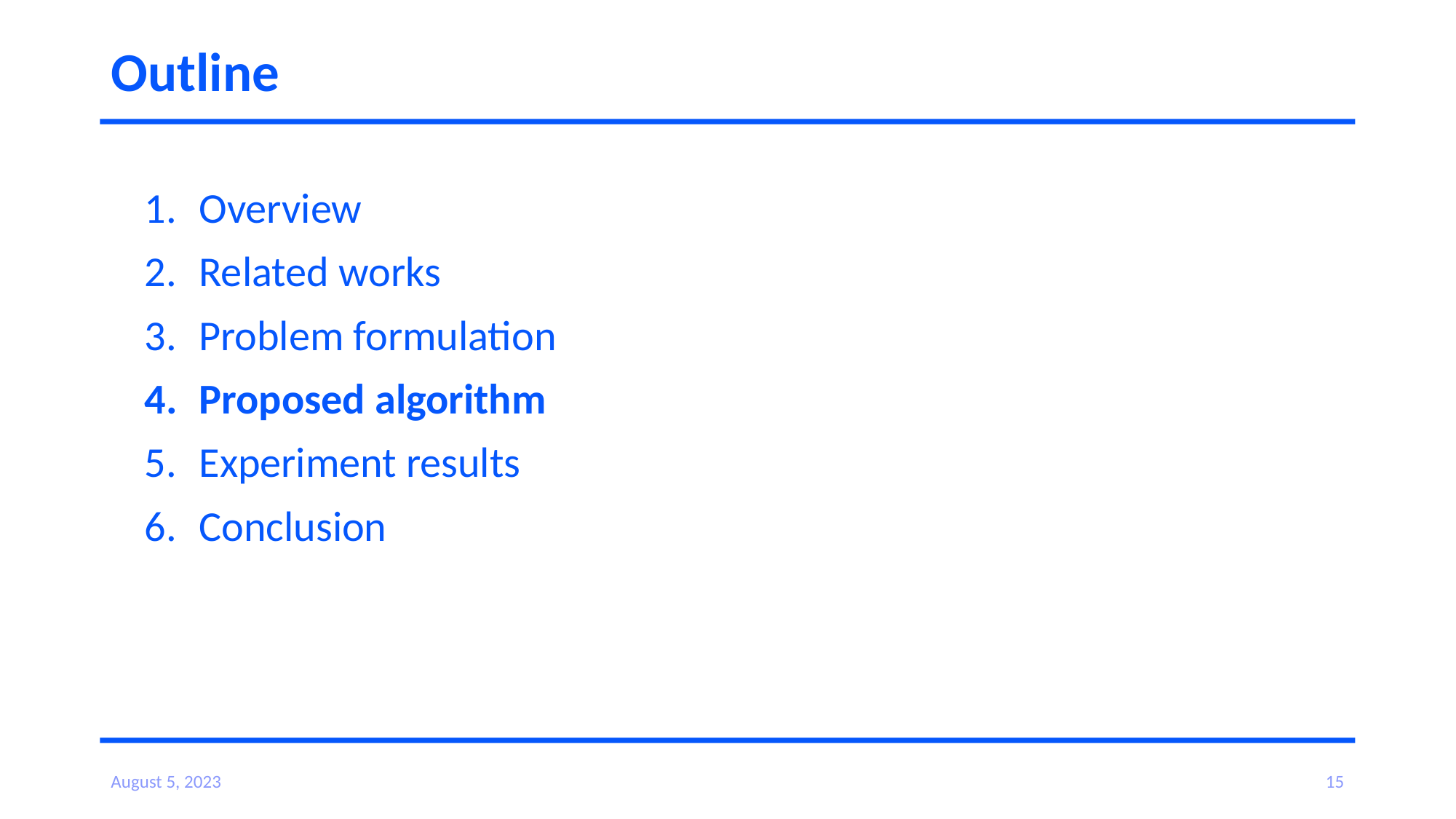

# Outline
Overview
Related works
Problem formulation
Proposed algorithm
Experiment results
Conclusion
August 5, 2023
15